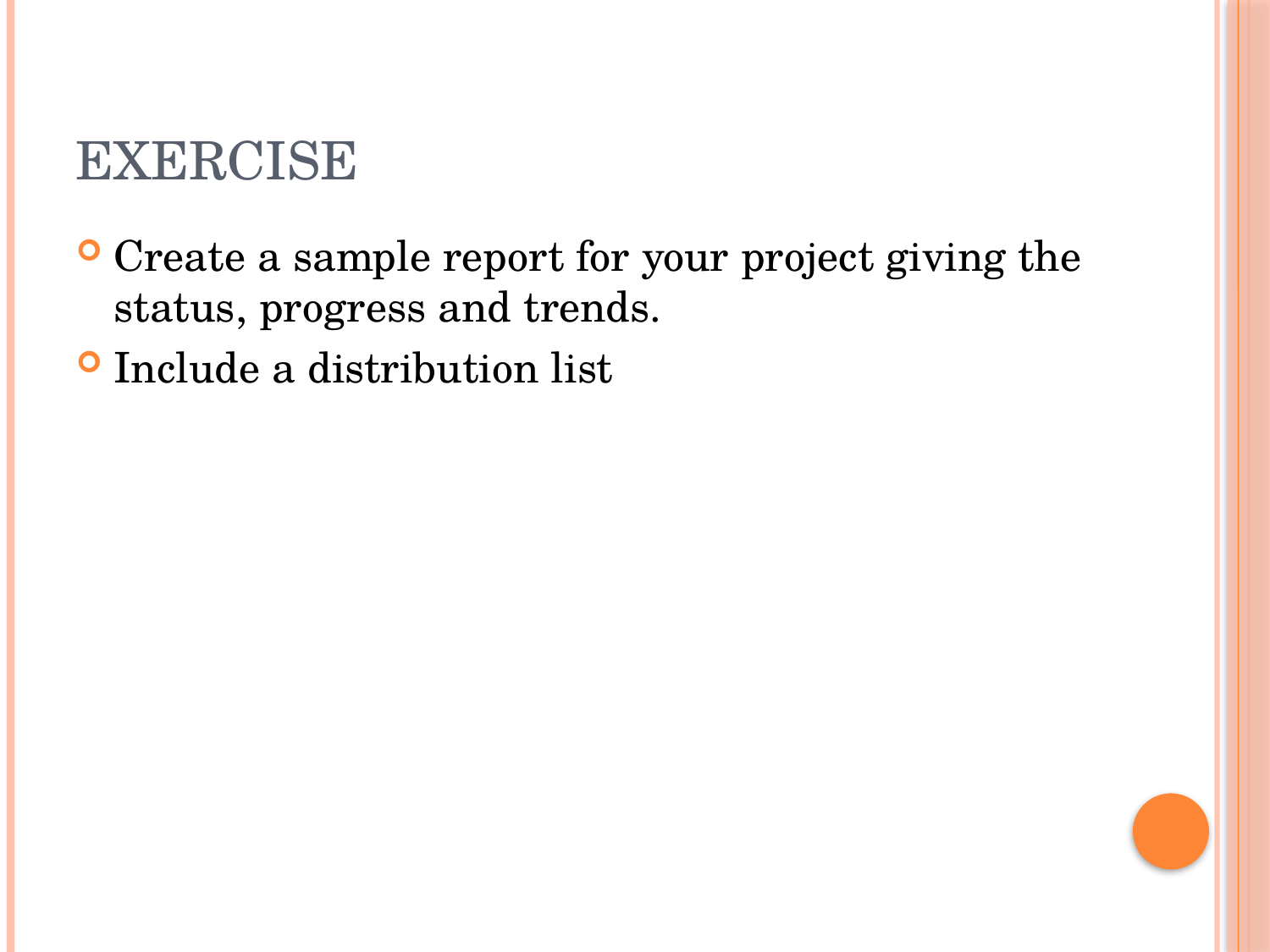

# Exercise
Create a sample report for your project giving the status, progress and trends.
Include a distribution list